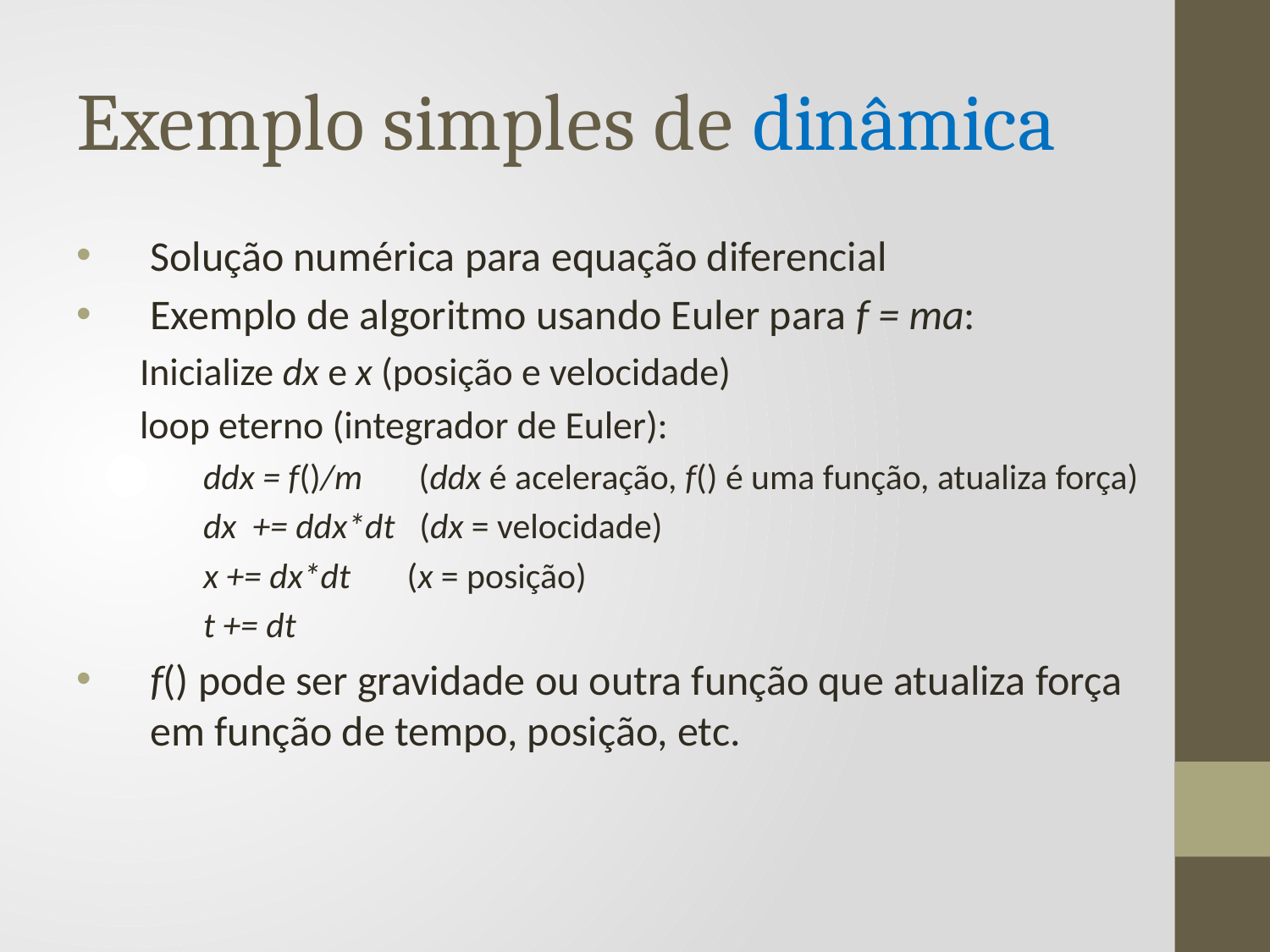

# Exemplo simples de dinâmica
Solução numérica para equação diferencial
Exemplo de algoritmo usando Euler para f = ma:
Inicialize dx e x (posição e velocidade)
loop eterno (integrador de Euler):
ddx = f()/m       (ddx é aceleração, f() é uma função, atualiza força)
dx  += ddx*dt   (dx = velocidade)
x += dx*dt       (x = posição)
t += dt
f() pode ser gravidade ou outra função que atualiza força em função de tempo, posição, etc.